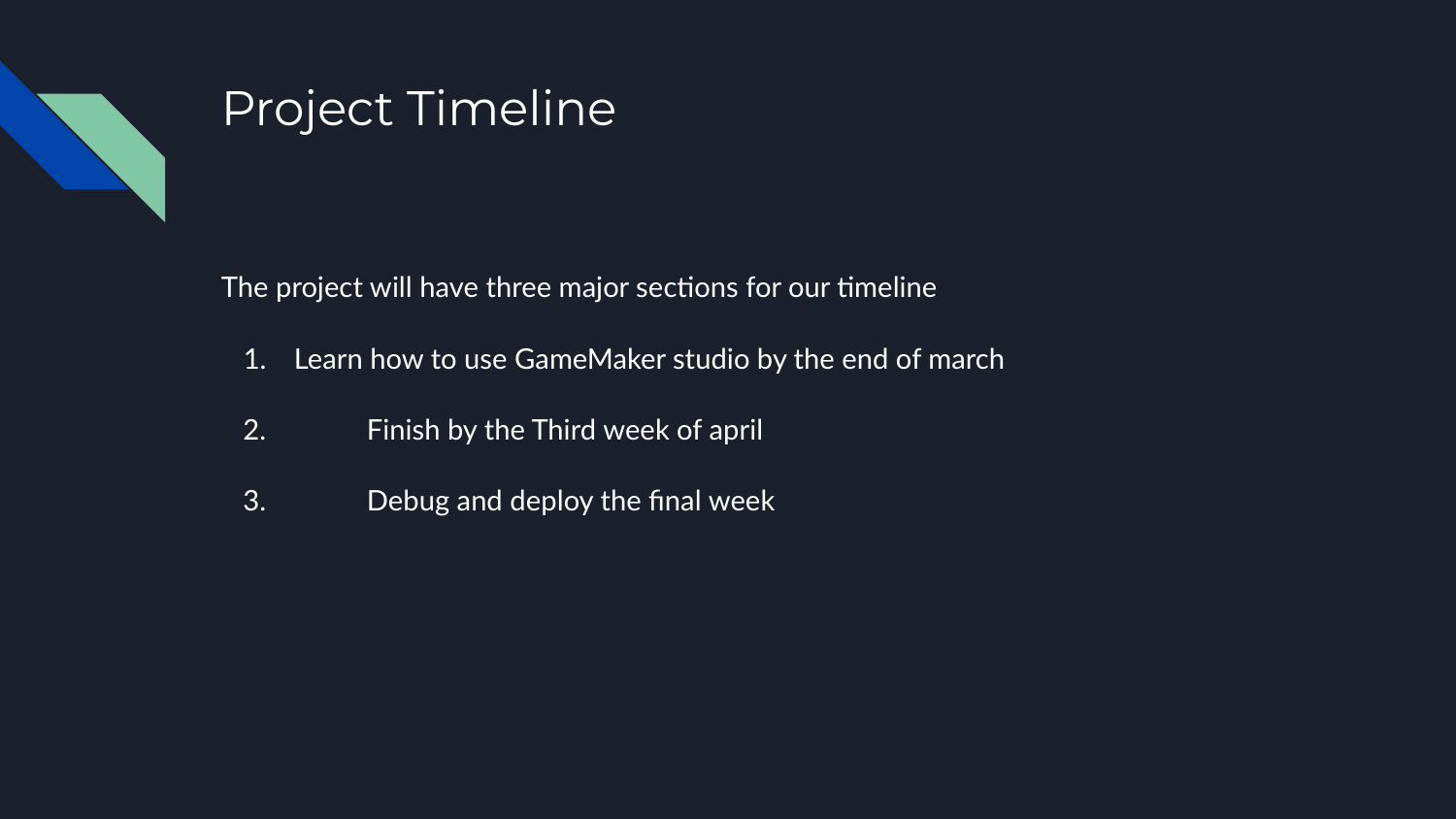

# Project Timeline
The project will have three major sections for our timeline
Learn how to use GameMaker studio by the end of march
   2.	Finish by the Third week of april
   3. 	Debug and deploy the final week